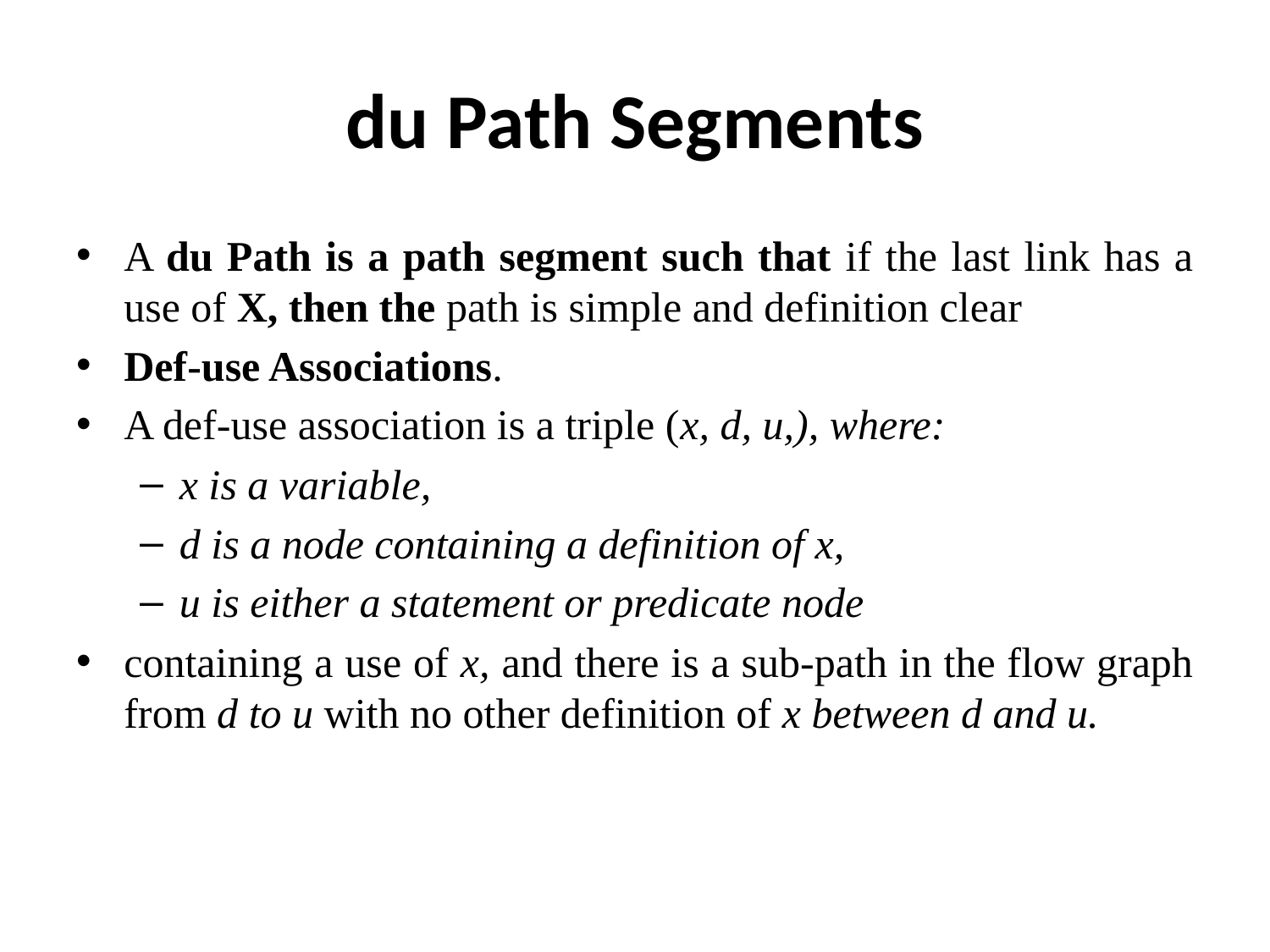

# du Path Segments
A du Path is a path segment such that if the last link has a use of X, then the path is simple and definition clear
Def-use Associations.
A def-use association is a triple (x, d, u,), where:
x is a variable,
d is a node containing a definition of x,
u is either a statement or predicate node
containing a use of x, and there is a sub-path in the flow graph from d to u with no other definition of x between d and u.